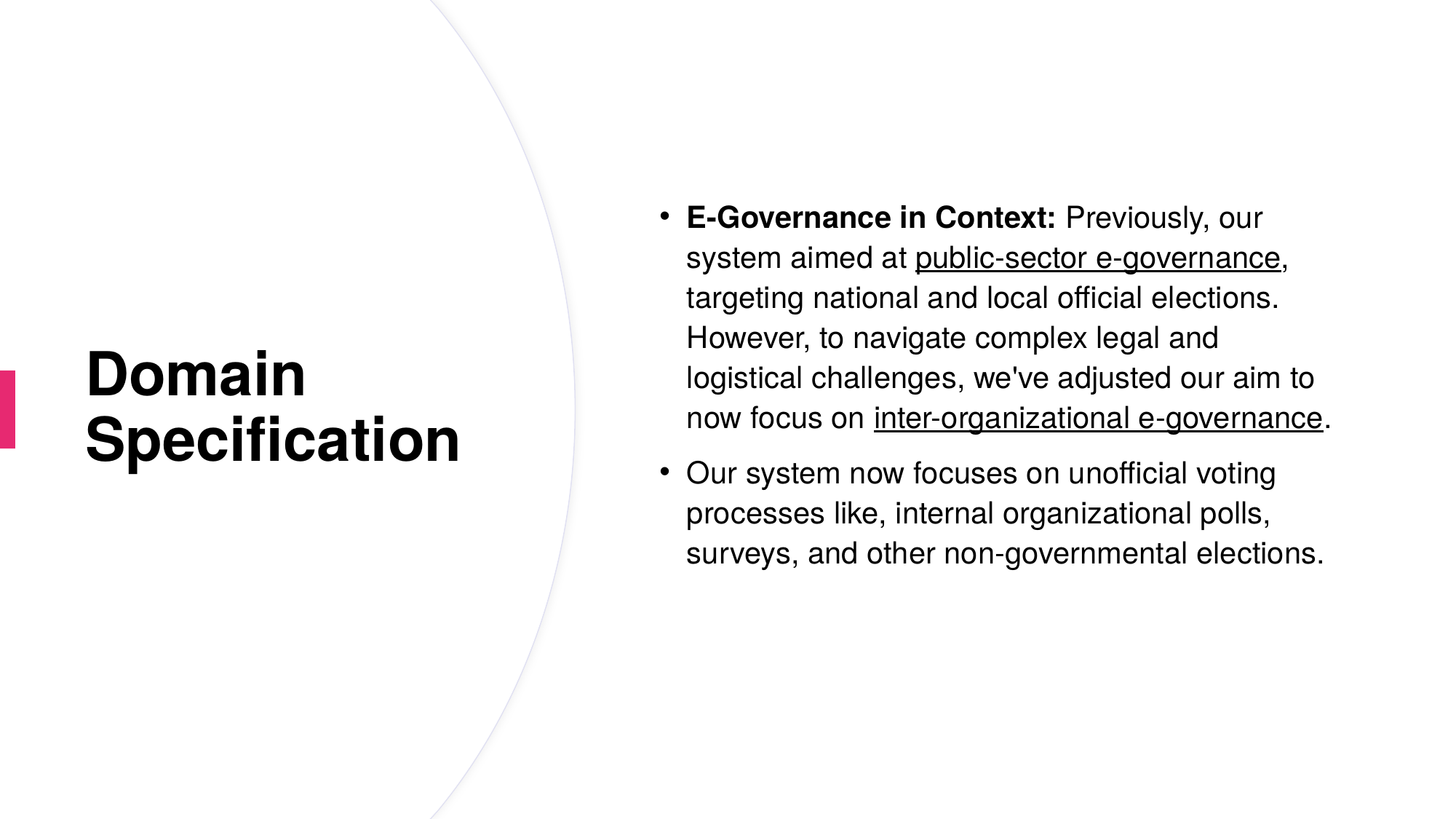

E-Governance in Context: Previously, our system aimed at public-sector e-governance, targeting national and local official elections. However, to navigate complex legal and logistical challenges, we've adjusted our aim to now focus on inter-organizational e-governance.
Our system now focuses on unofficial voting processes like, internal organizational polls, surveys, and other non-governmental elections.

# Domain Specification